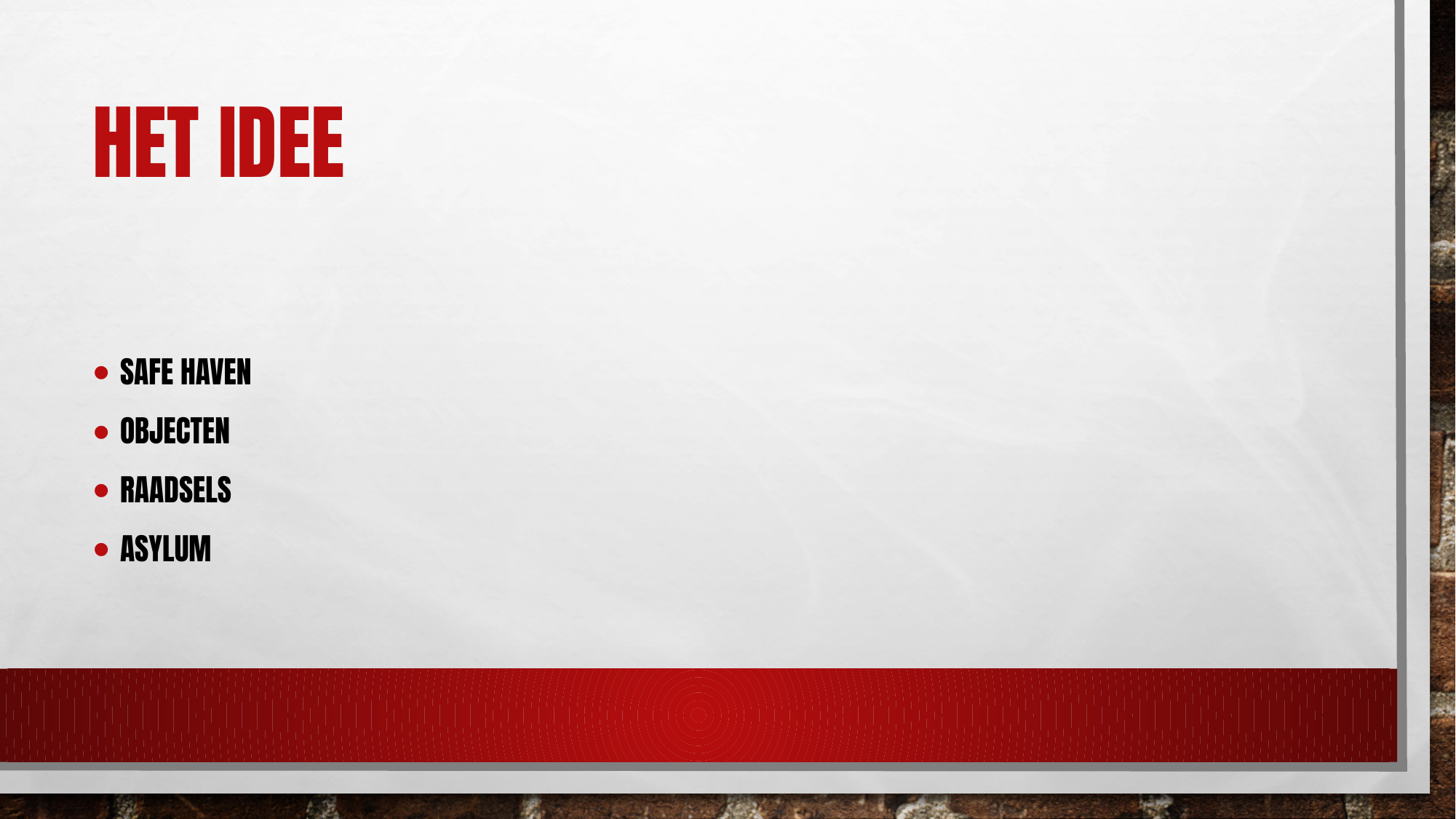

# Het idee

Safe haven
Objecten
Raadsels
asylum